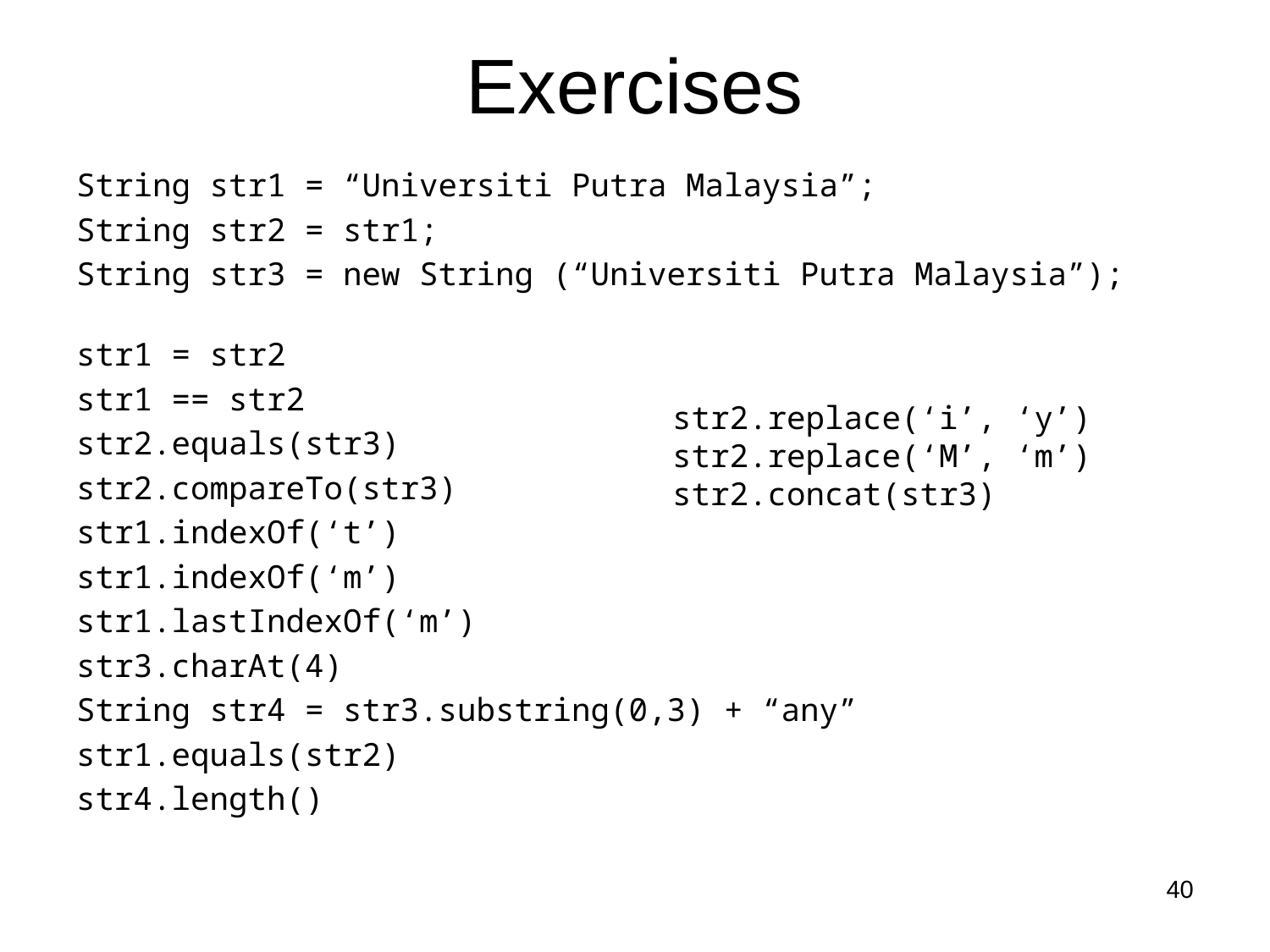

# Exercises
String str1 = “Universiti Putra Malaysia”;
String str2 = str1;
String str3 = new String (“Universiti Putra Malaysia”);
str1 = str2
str1 == str2
str2.equals(str3)
str2.compareTo(str3)
str1.indexOf(‘t’)
str1.indexOf(‘m’)
str1.lastIndexOf(‘m’)
str3.charAt(4)
String str4 = str3.substring(0,3) + “any”
str1.equals(str2)
str4.length()

str2.replace(‘i’, ‘y’)
str2.replace(‘M’, ‘m’)
str2.concat(str3)

40